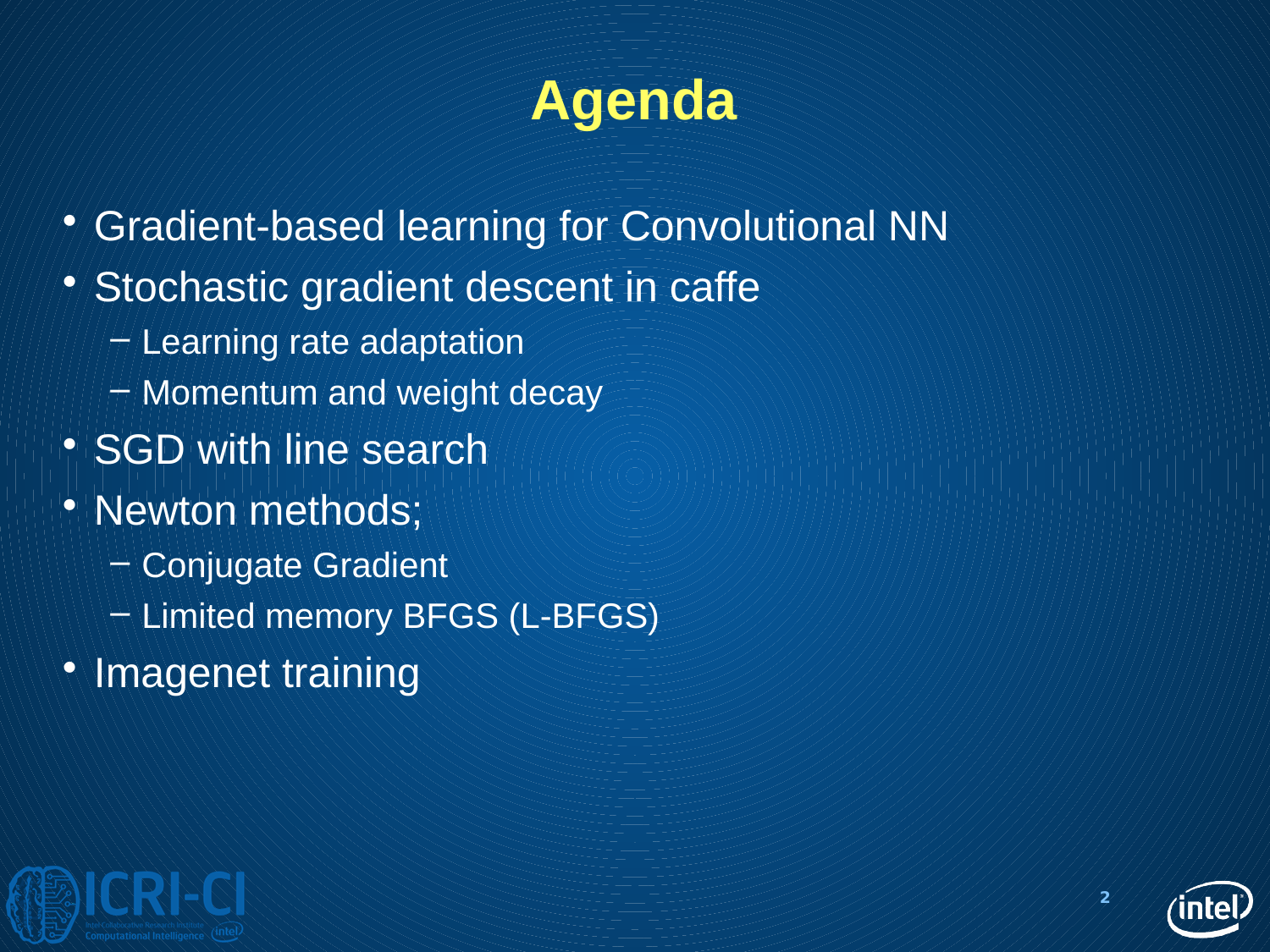

# Agenda
Gradient-based learning for Convolutional NN
Stochastic gradient descent in caffe
Learning rate adaptation
Momentum and weight decay
SGD with line search
Newton methods;
Conjugate Gradient
Limited memory BFGS (L-BFGS)
Imagenet training